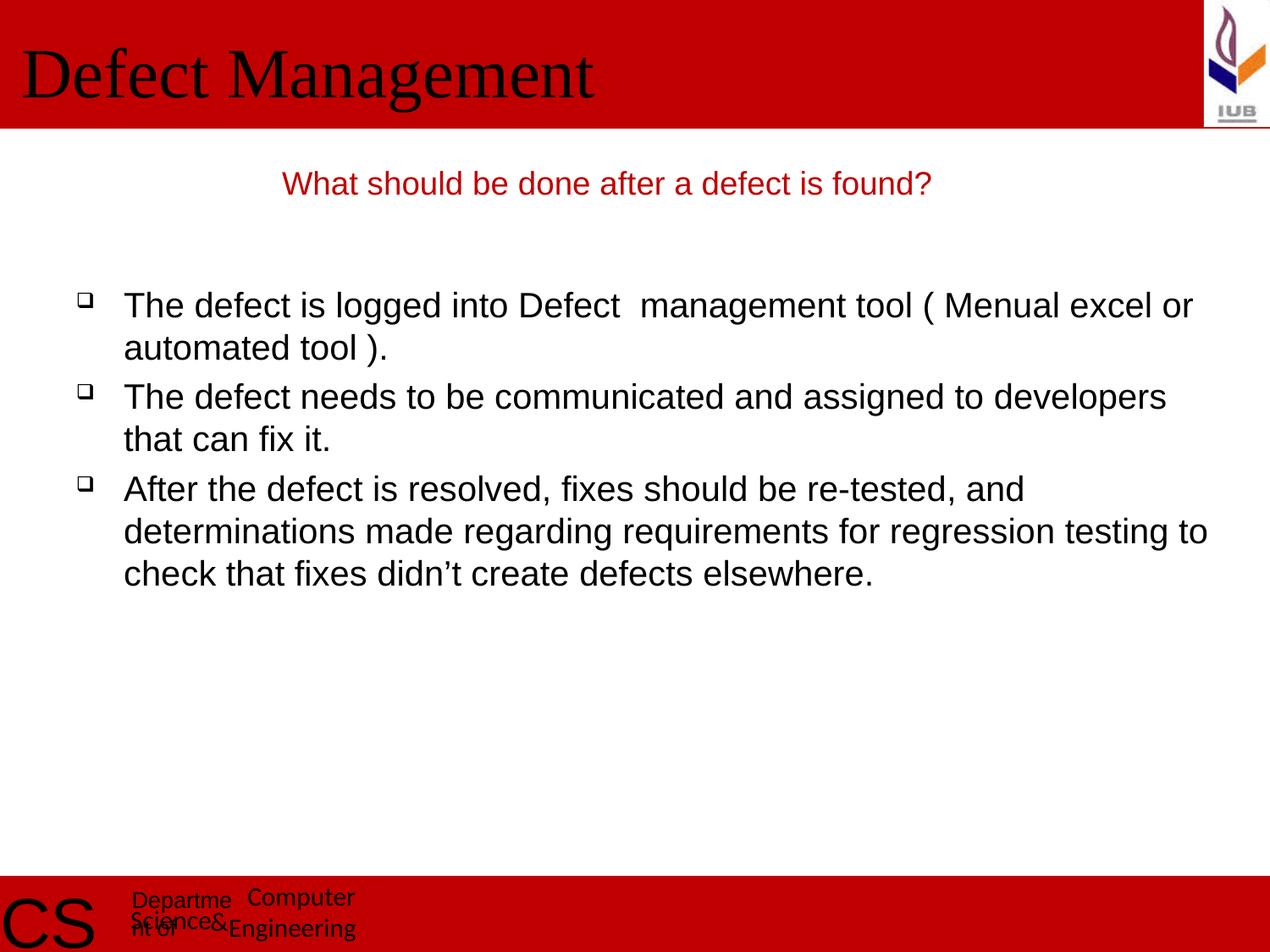

Defect Management
# What should be done after a defect is found?
The defect is logged into Defect  management tool ( Menual excel or automated tool ).
The defect needs to be communicated and assigned to developers that can fix it.
After the defect is resolved, fixes should be re-tested, and determinations made regarding requirements for regression testing to check that fixes didn’t create defects elsewhere.